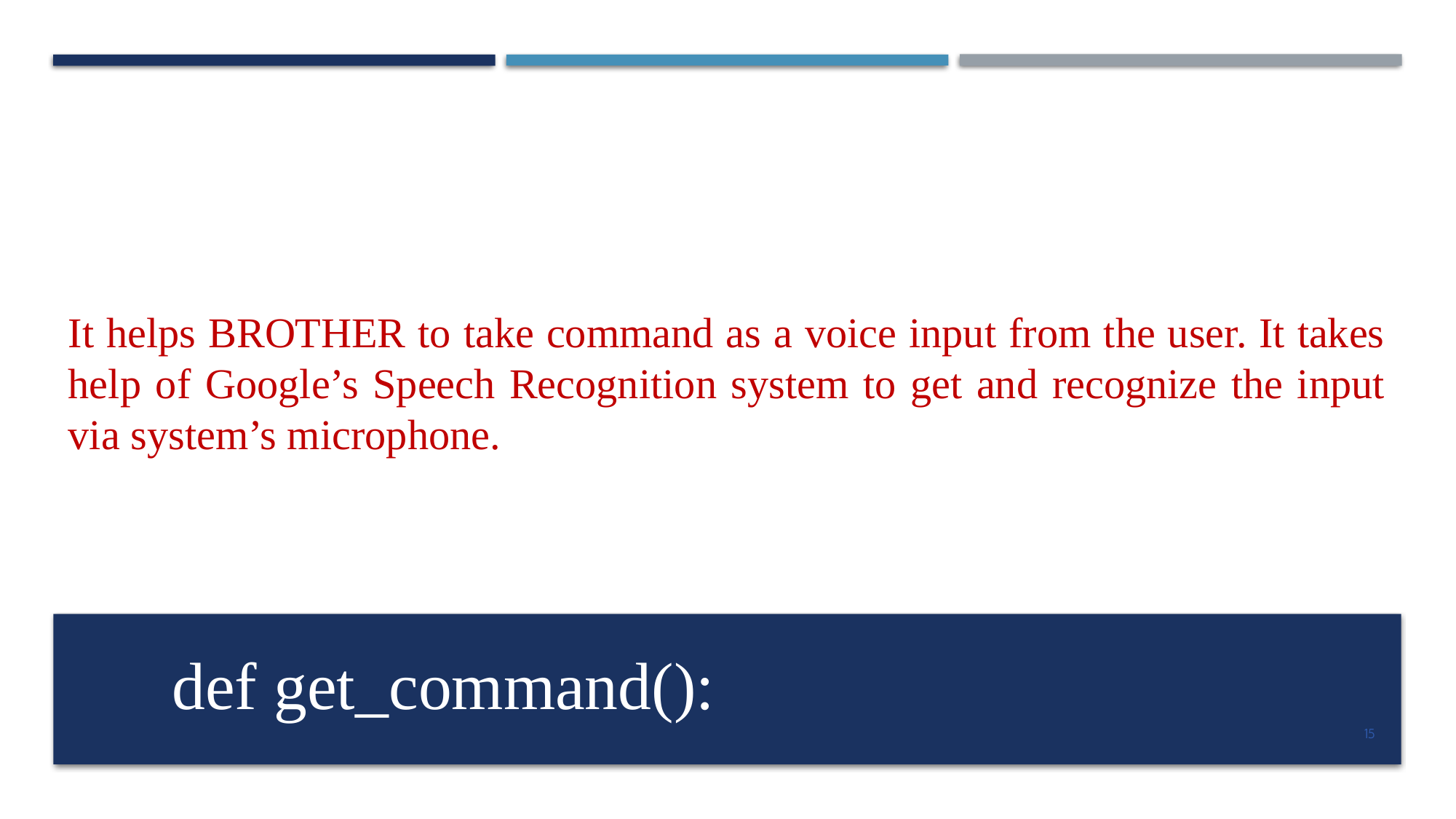

It helps BROTHER to take command as a voice input from the user. It takes help of Google’s Speech Recognition system to get and recognize the input via system’s microphone.
# def get_command():
15